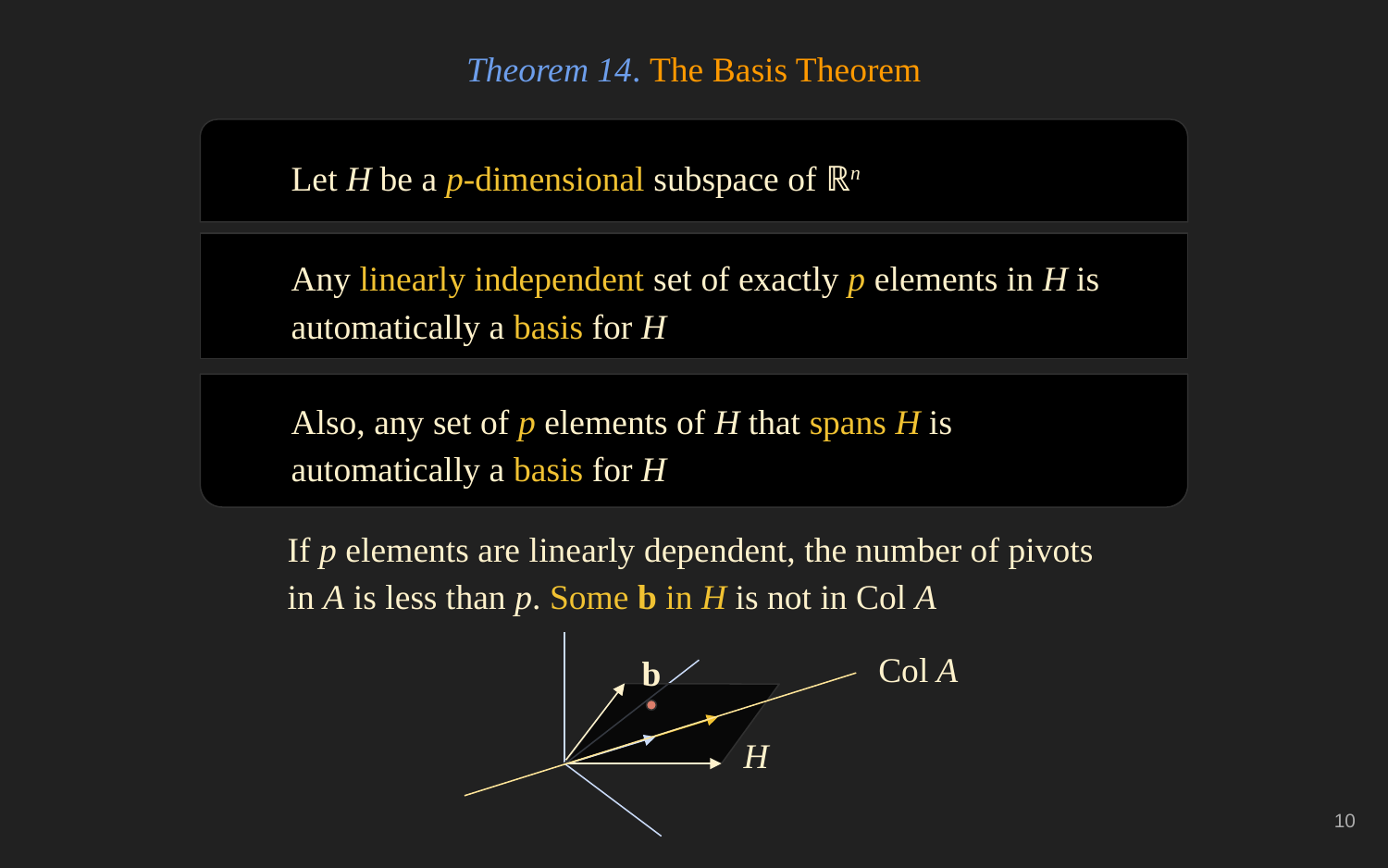

Theorem 14. The Basis Theorem

Let H be a p-dimensional subspace of ℝn

Any linearly independent set of exactly p elements in H is automatically a basis for H

Also, any set of p elements of H that spans H is automatically a basis for H
If p elements are linearly dependent, the number of pivots in A is less than p. Some b in H is not in Col A
Col A
b

H
10